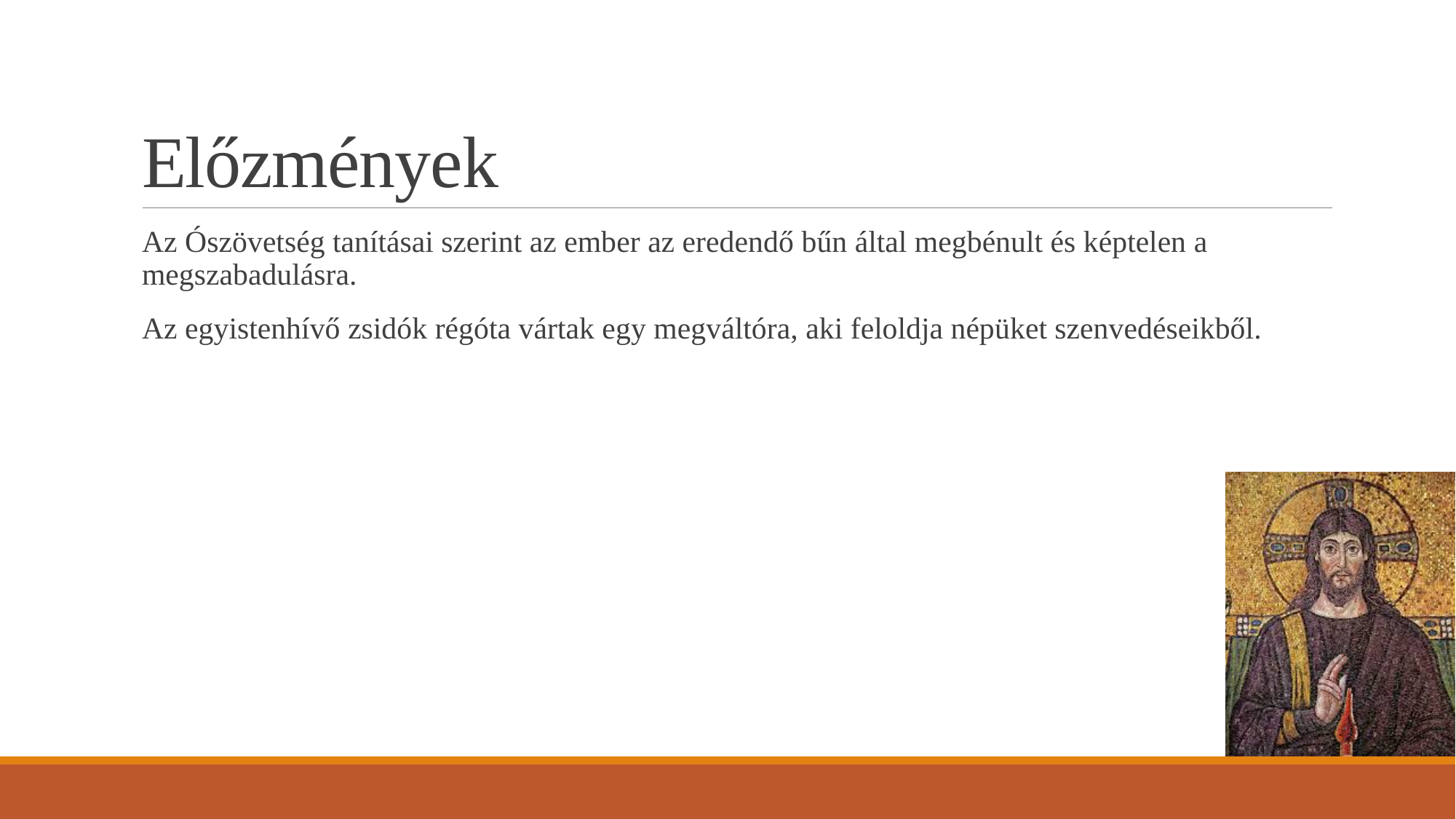

# Előzmények
Az Ószövetség tanításai szerint az ember az eredendő bűn által megbénult és képtelen a megszabadulásra.
Az egyistenhívő zsidók régóta vártak egy megváltóra, aki feloldja népüket szenvedéseikből.